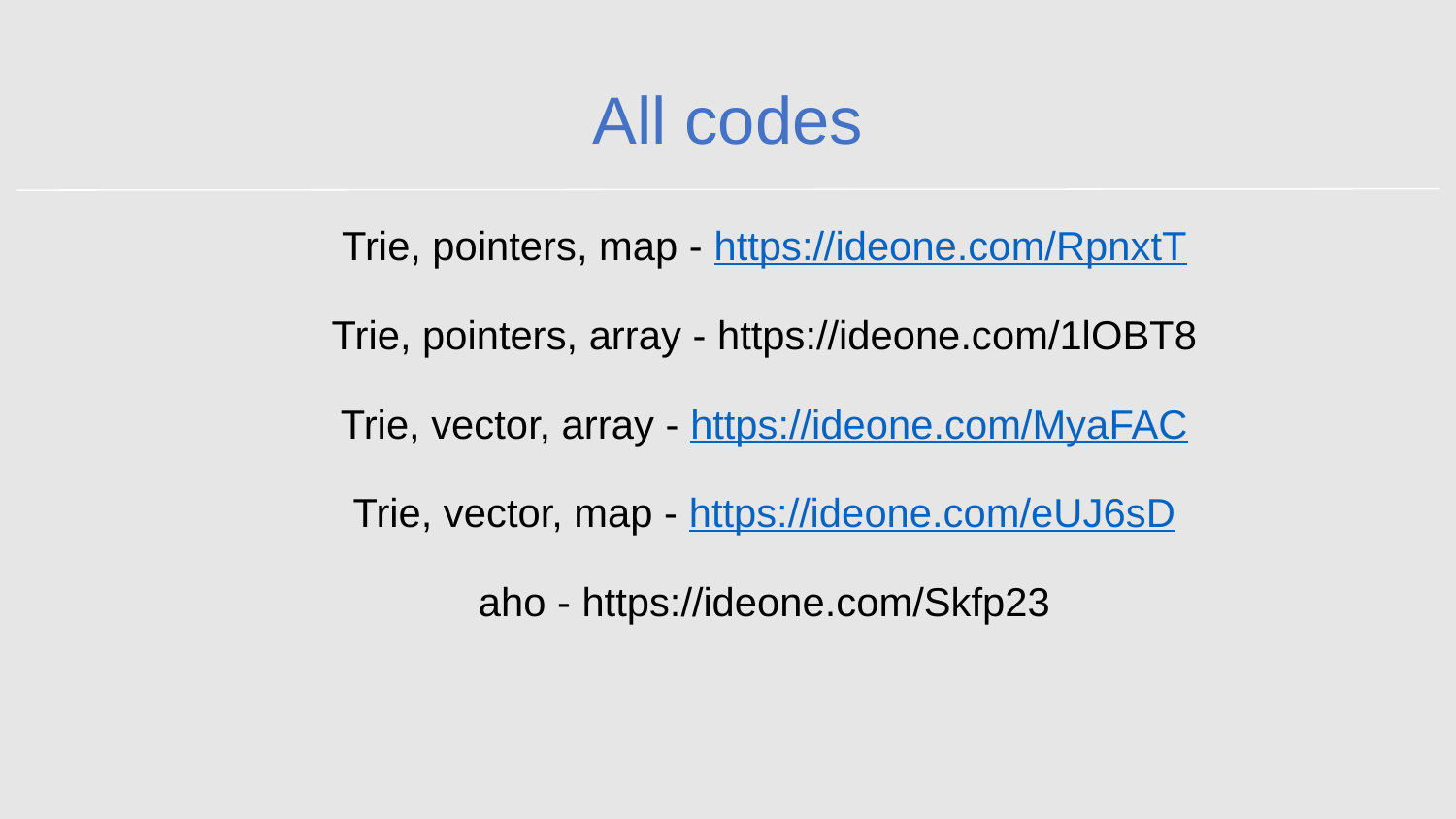

# All codes
Trie, pointers, map - https://ideone.com/RpnxtT
Trie, pointers, array - https://ideone.com/1lOBT8
Trie, vector, array - https://ideone.com/MyaFAC
Trie, vector, map - https://ideone.com/eUJ6sD
aho - https://ideone.com/Skfp23